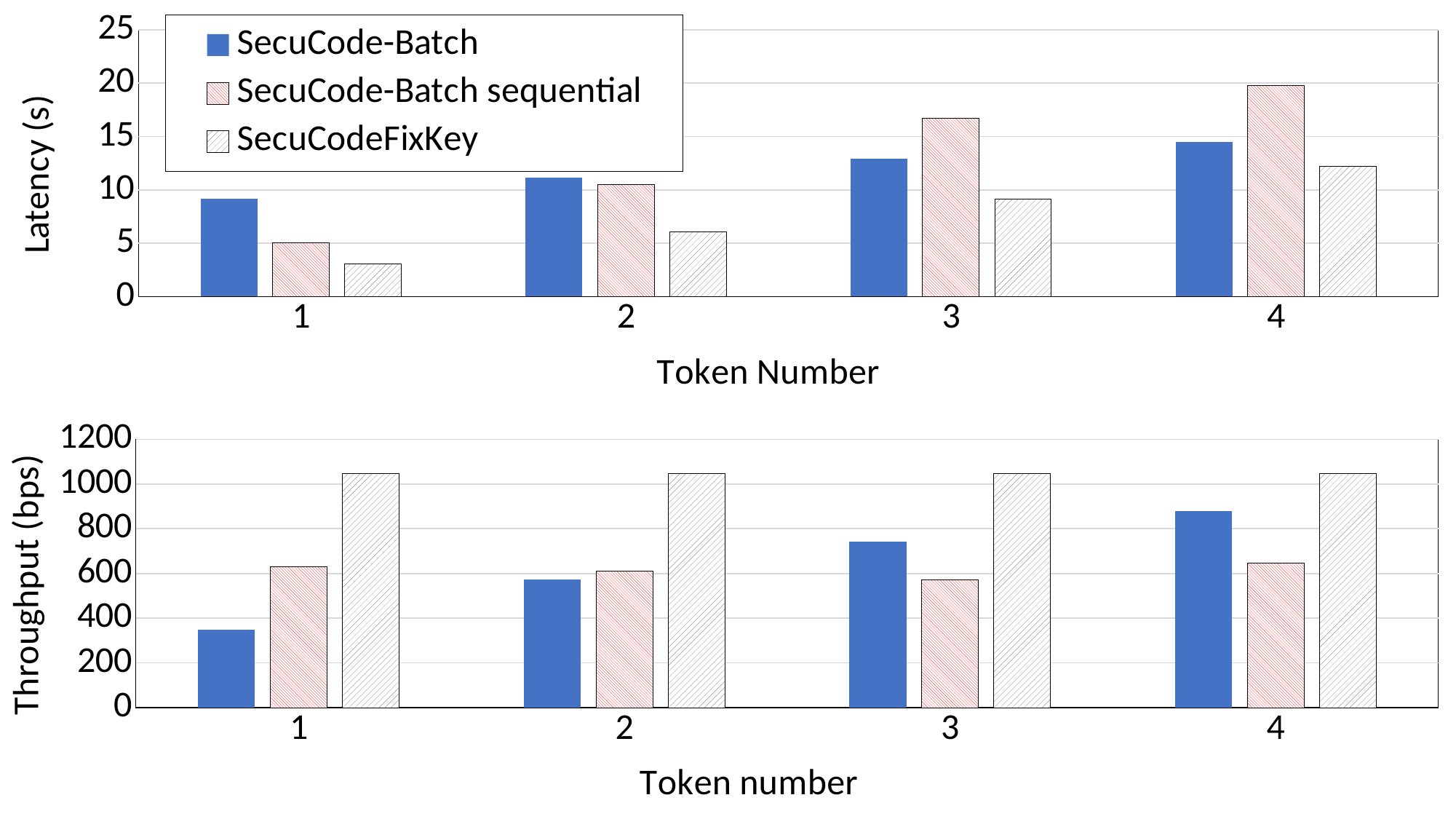

### Chart

| Category | SecuCode-Batch | SecuCode-Batch sequential | SecuCodeFixKey |
|---|---|---|---|

### Chart

| Category | SecuCode-Batch | SecuCode-Batch sequential | SecuCodeFixKey |
|---|---|---|---|